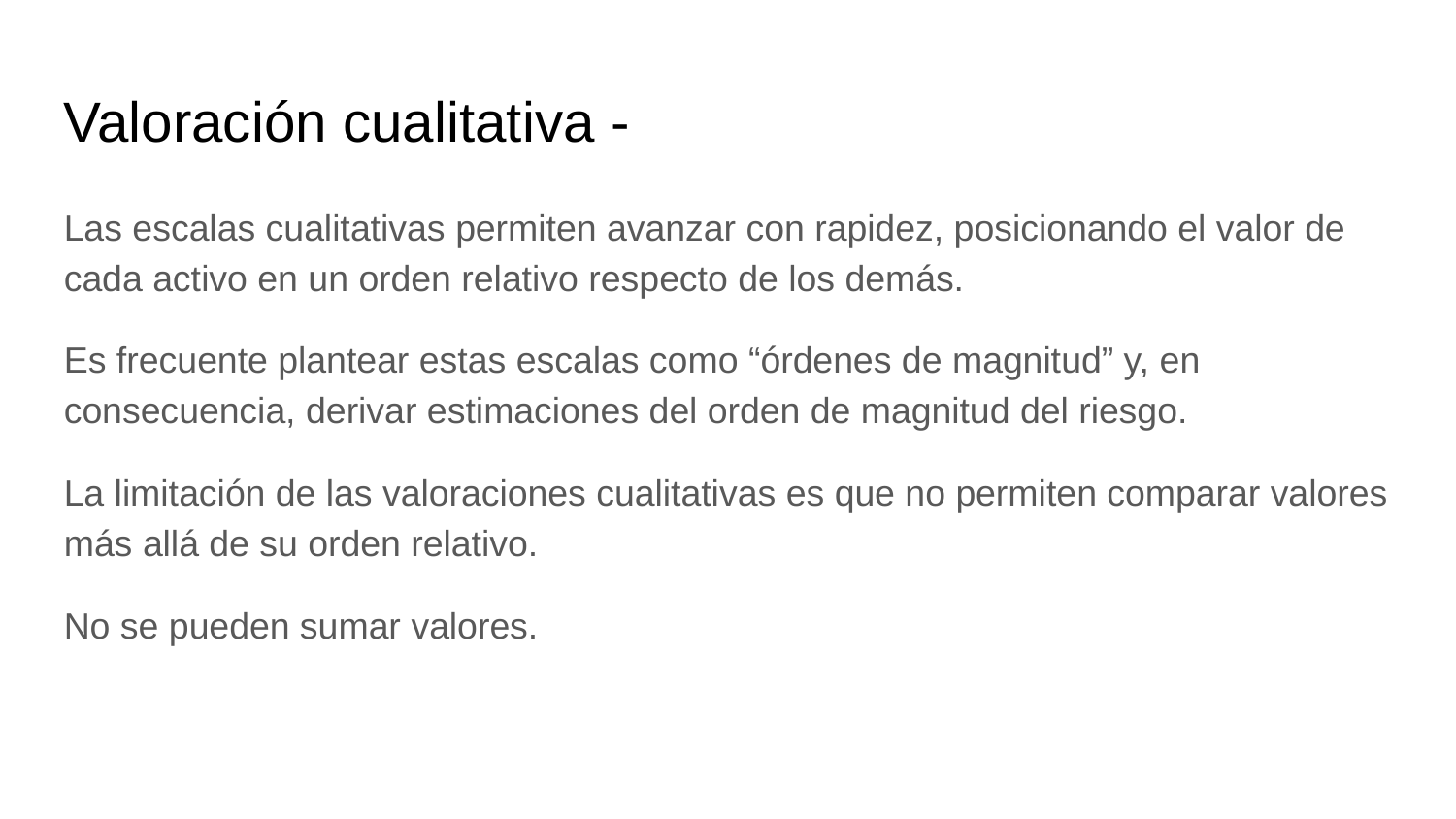

Valoración cualitativa -
Las escalas cualitativas permiten avanzar con rapidez, posicionando el valor de cada activo en un orden relativo respecto de los demás.
Es frecuente plantear estas escalas como “órdenes de magnitud” y, en consecuencia, derivar estimaciones del orden de magnitud del riesgo.
La limitación de las valoraciones cualitativas es que no permiten comparar valores más allá de su orden relativo.
No se pueden sumar valores.